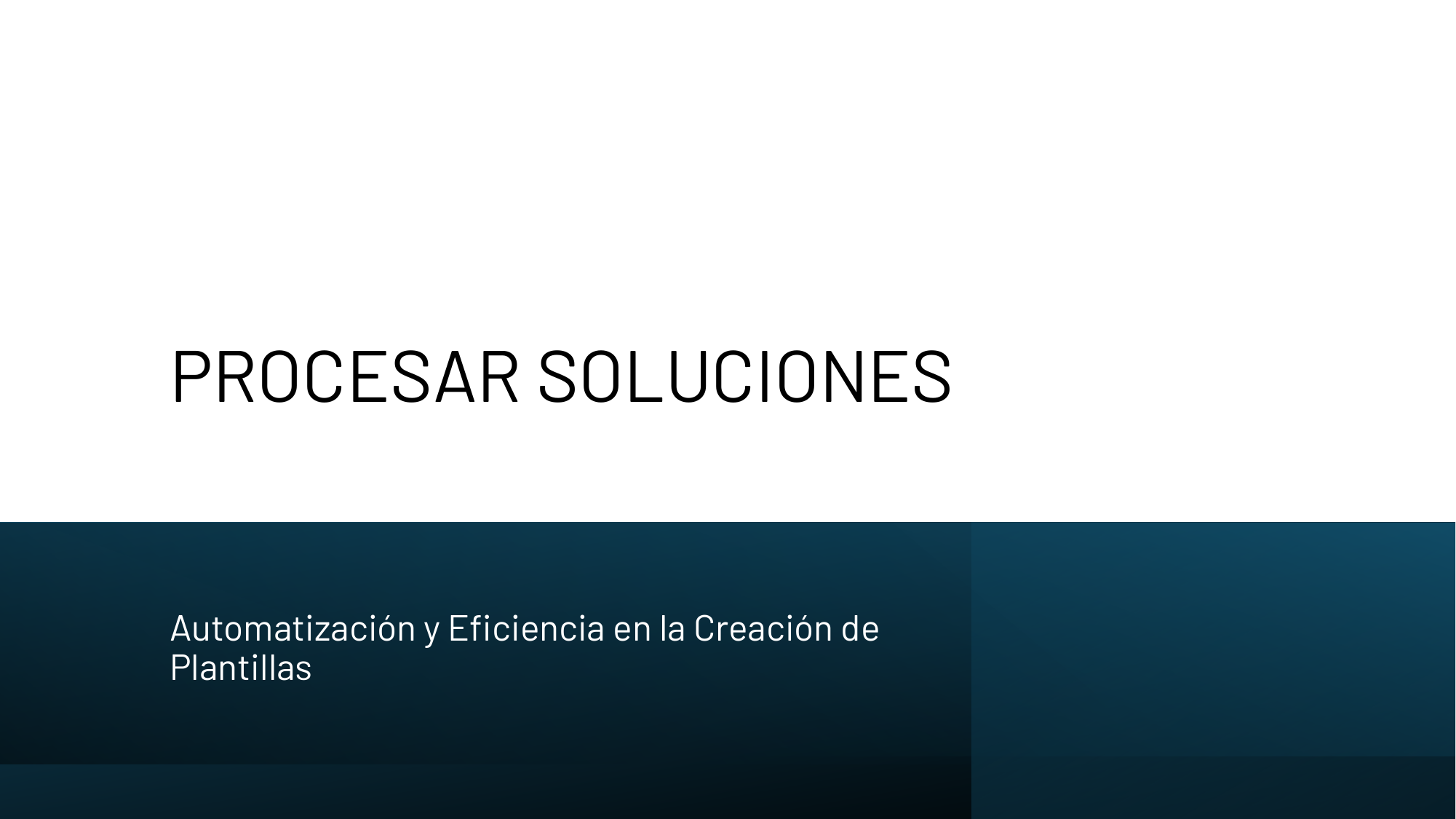

# PROCESAR SOLUCIONES

Automatización y Eficiencia en la Creación de Plantillas